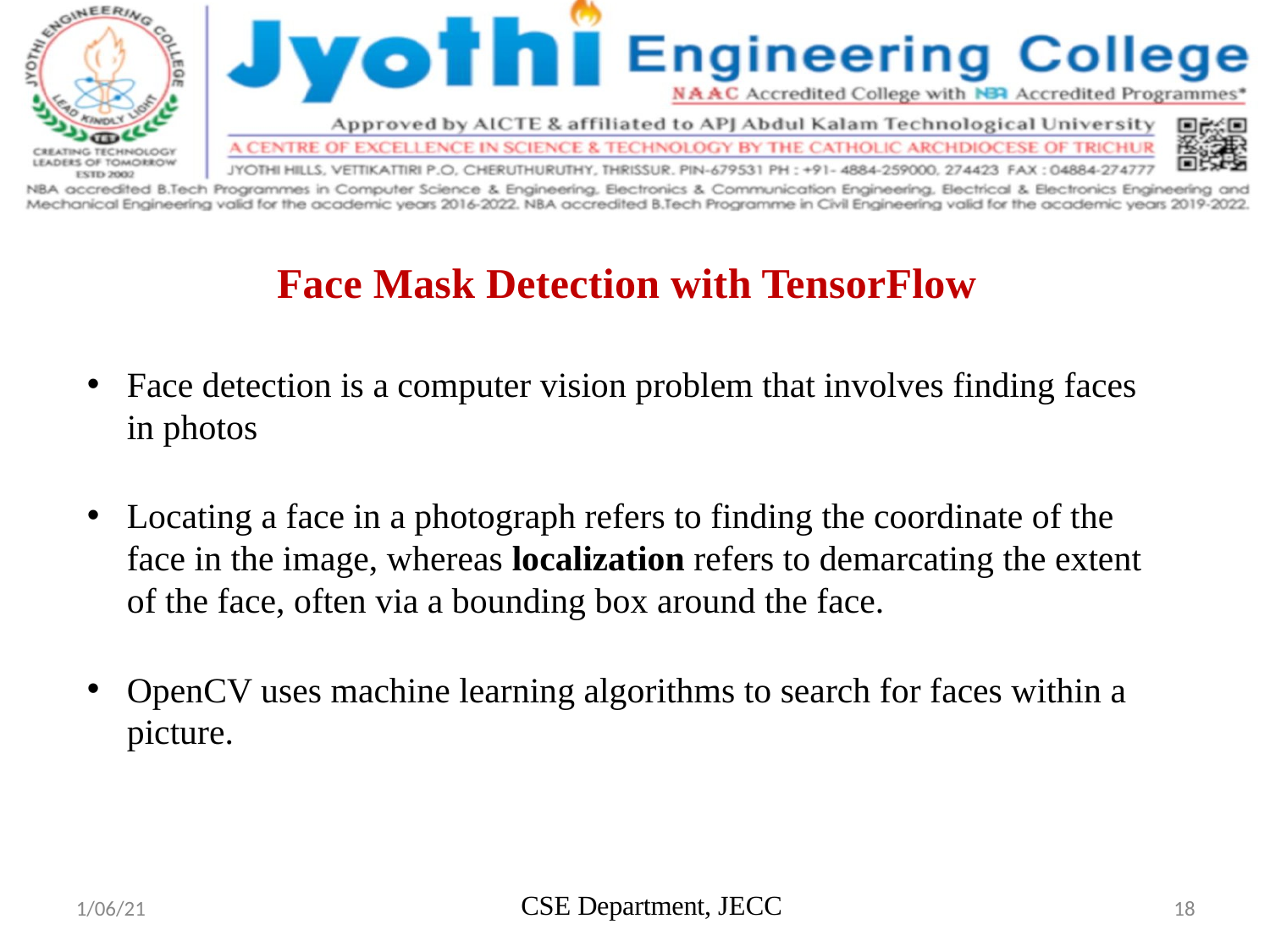

Face Mask Detection with TensorFlow

Face detection is a computer vision problem that involves finding faces in photos

Locating a face in a photograph refers to finding the coordinate of the face in the image, whereas localization refers to demarcating the extent of the face, often via a bounding box around the face.

OpenCV uses machine learning algorithms to search for faces within a picture.

CSE Department, JECC
1/06/21
18